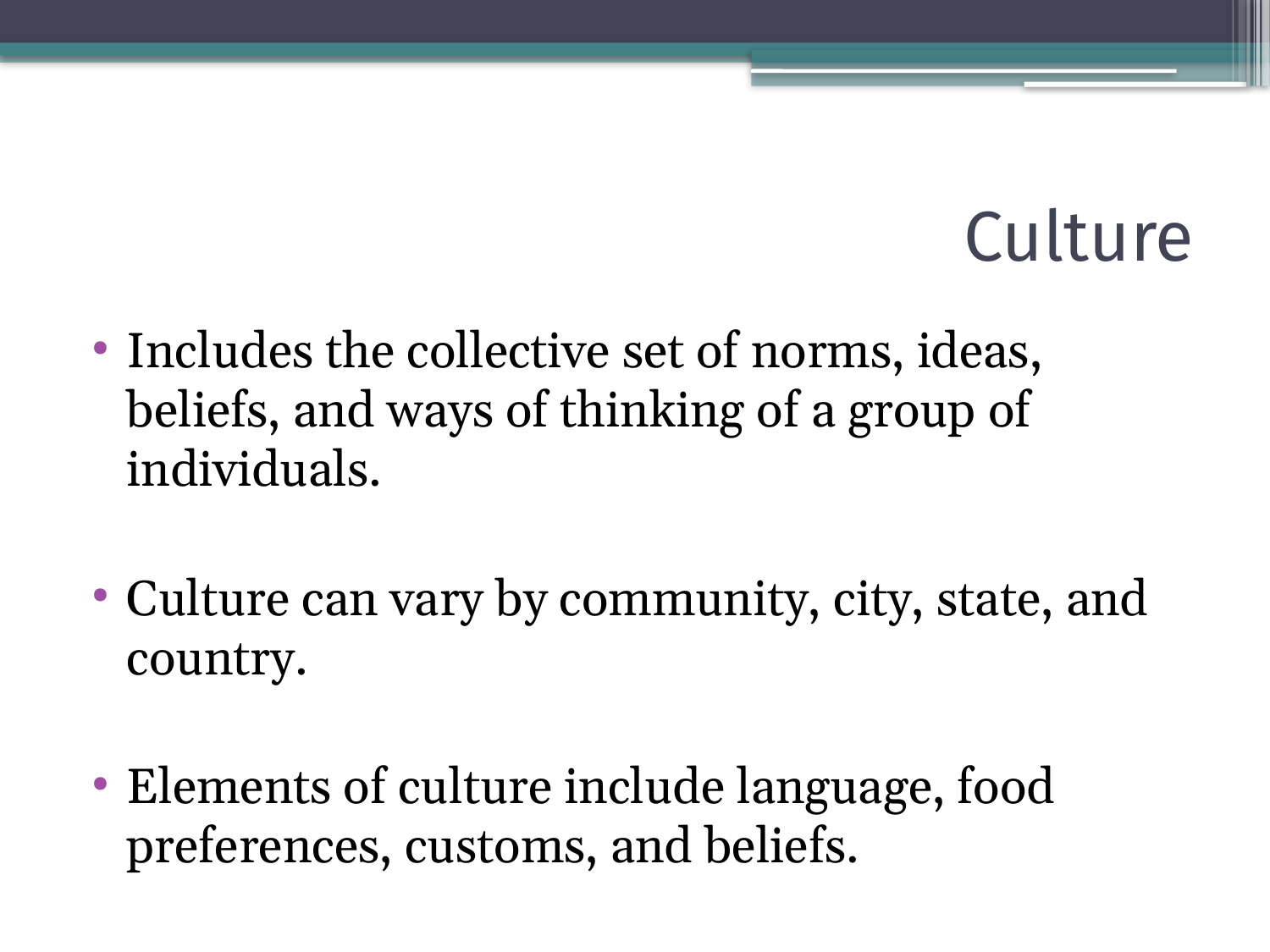

# Culture
Includes the collective set of norms, ideas, beliefs, and ways of thinking of a group of individuals.

Culture can vary by community, city, state, and country.

Elements of culture include language, food preferences, customs, and beliefs.